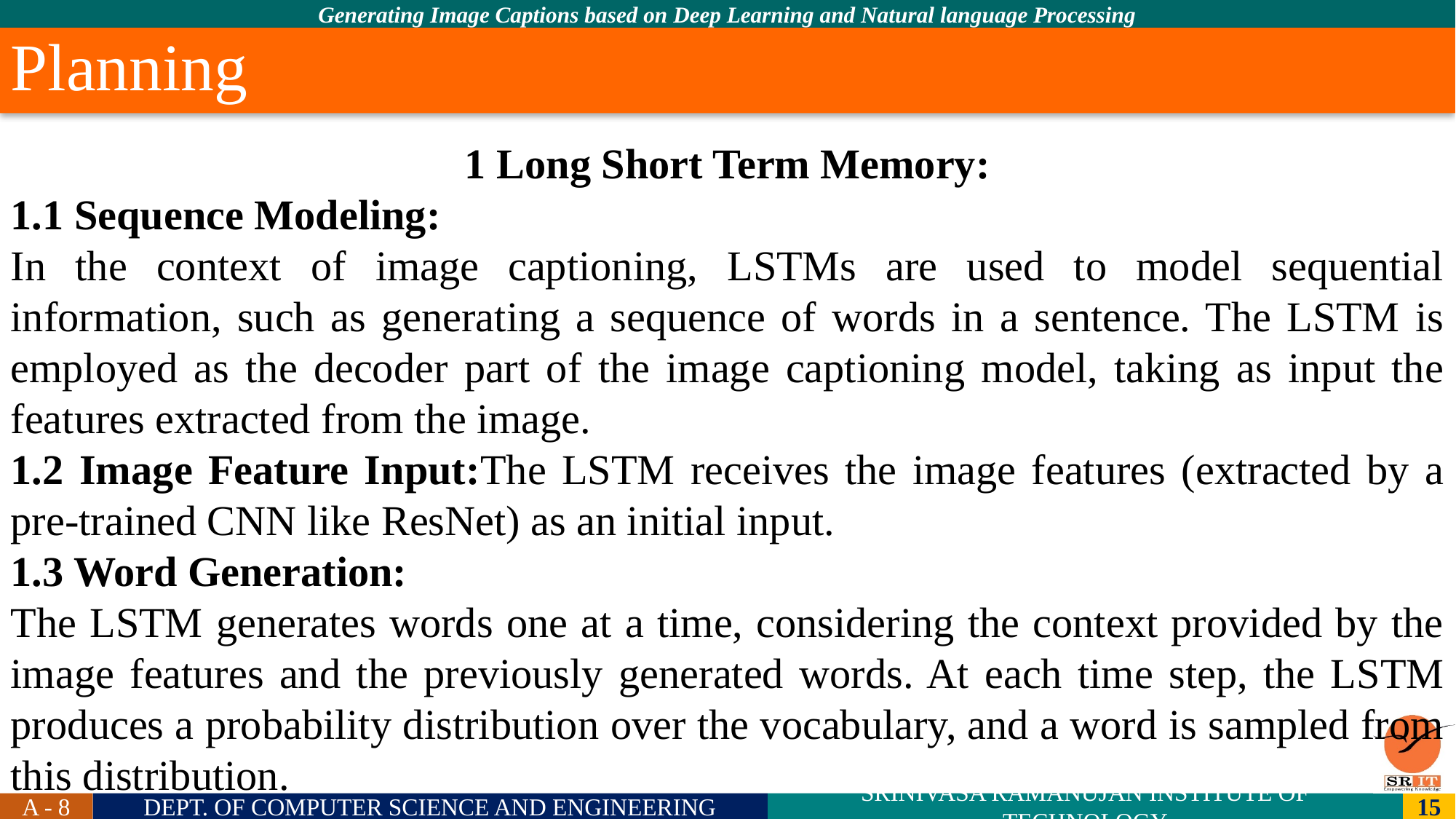

Planning
1 Long Short Term Memory:
1.1 Sequence Modeling:
In the context of image captioning, LSTMs are used to model sequential information, such as generating a sequence of words in a sentence. The LSTM is employed as the decoder part of the image captioning model, taking as input the features extracted from the image.
1.2 Image Feature Input:The LSTM receives the image features (extracted by a pre-trained CNN like ResNet) as an initial input.
1.3 Word Generation:
The LSTM generates words one at a time, considering the context provided by the image features and the previously generated words. At each time step, the LSTM produces a probability distribution over the vocabulary, and a word is sampled from this distribution.